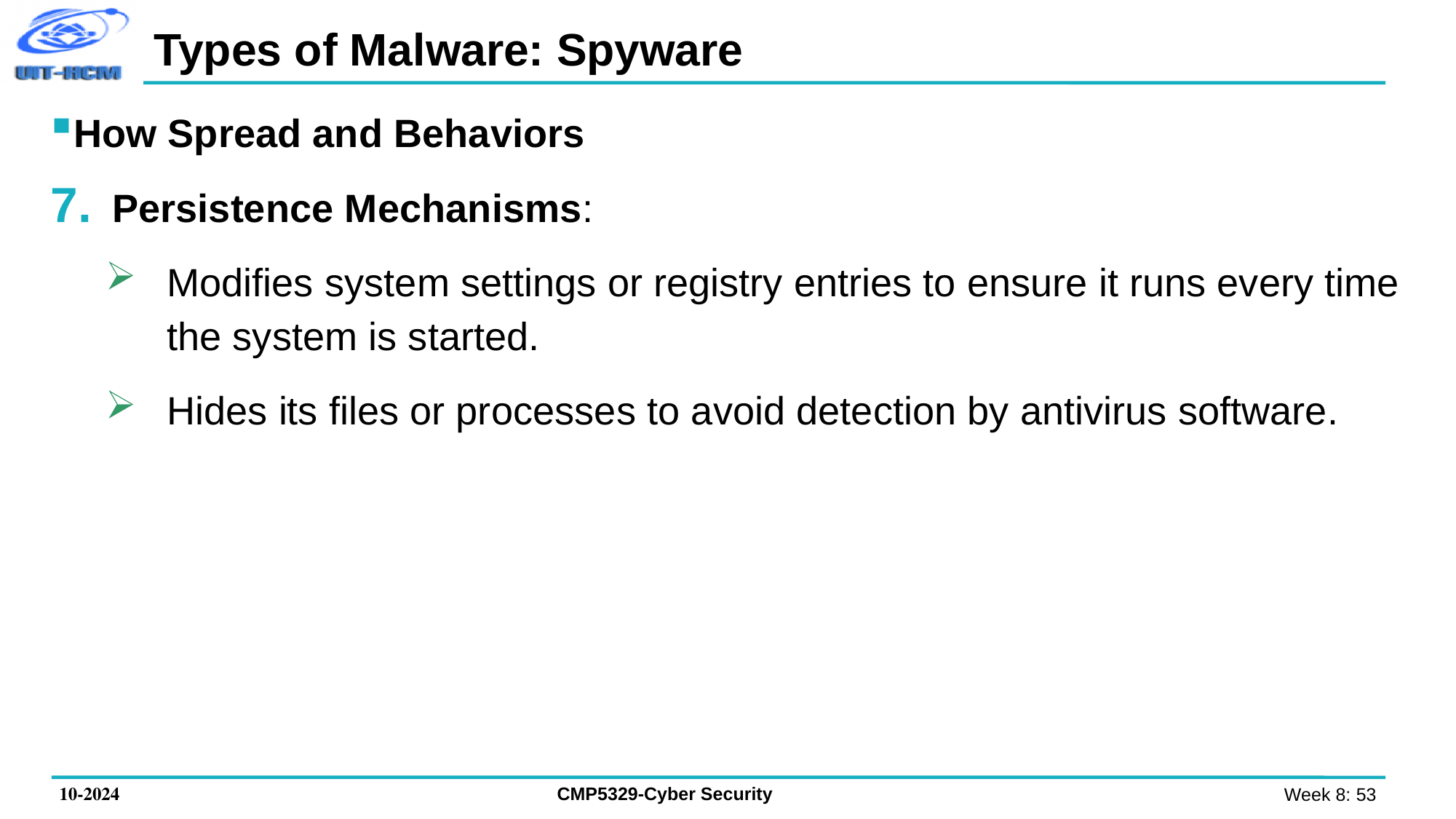

# Types of Malware: Spyware
How Spread and Behaviors
Persistence Mechanisms:
Modifies system settings or registry entries to ensure it runs every time the system is started.
Hides its files or processes to avoid detection by antivirus software.